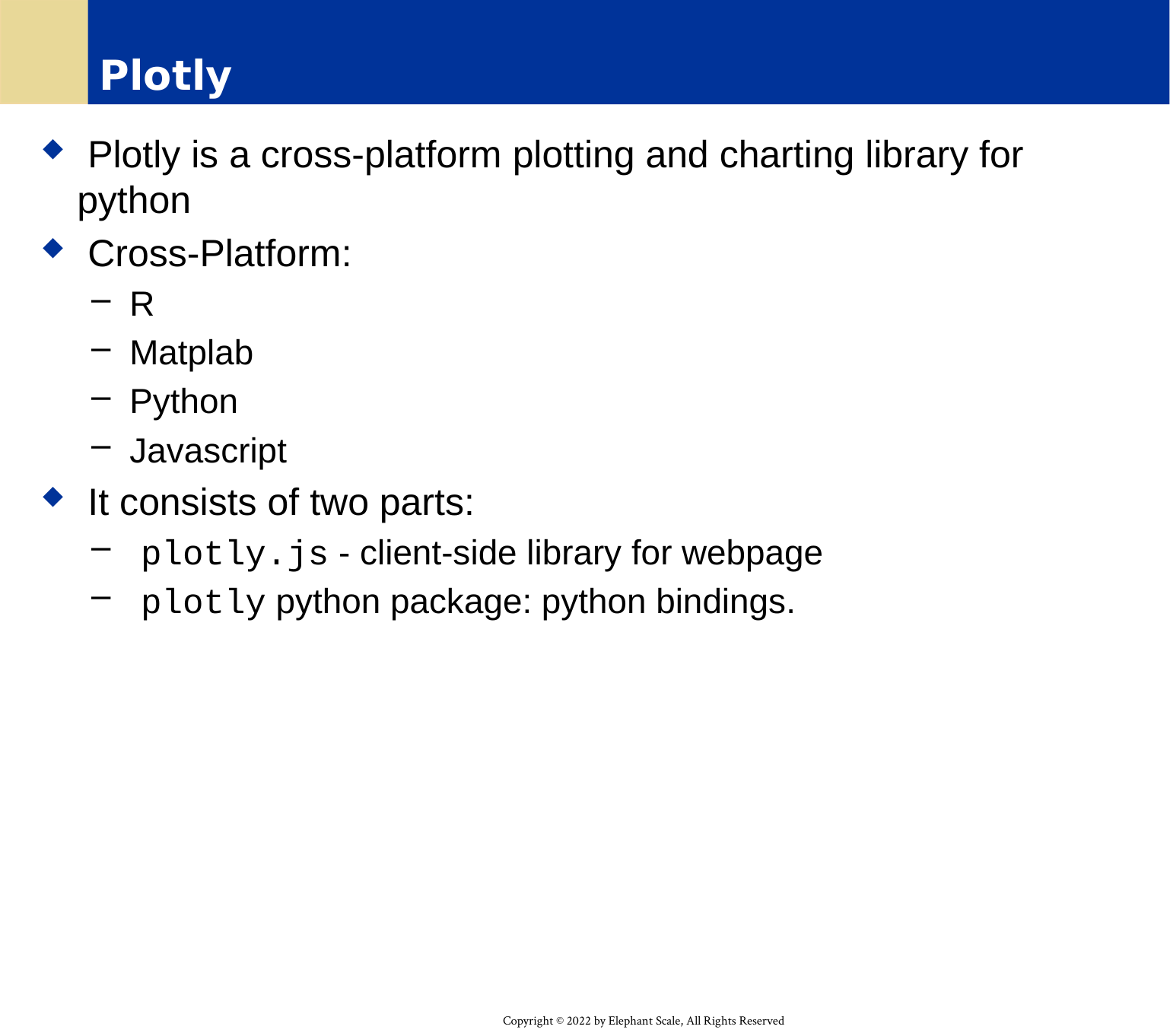

# Plotly
 Plotly is a cross-platform plotting and charting library for python
 Cross-Platform:
 R
 Matplab
 Python
 Javascript
 It consists of two parts:
 plotly.js - client-side library for webpage
 plotly python package: python bindings.
Copyright © 2022 by Elephant Scale, All Rights Reserved